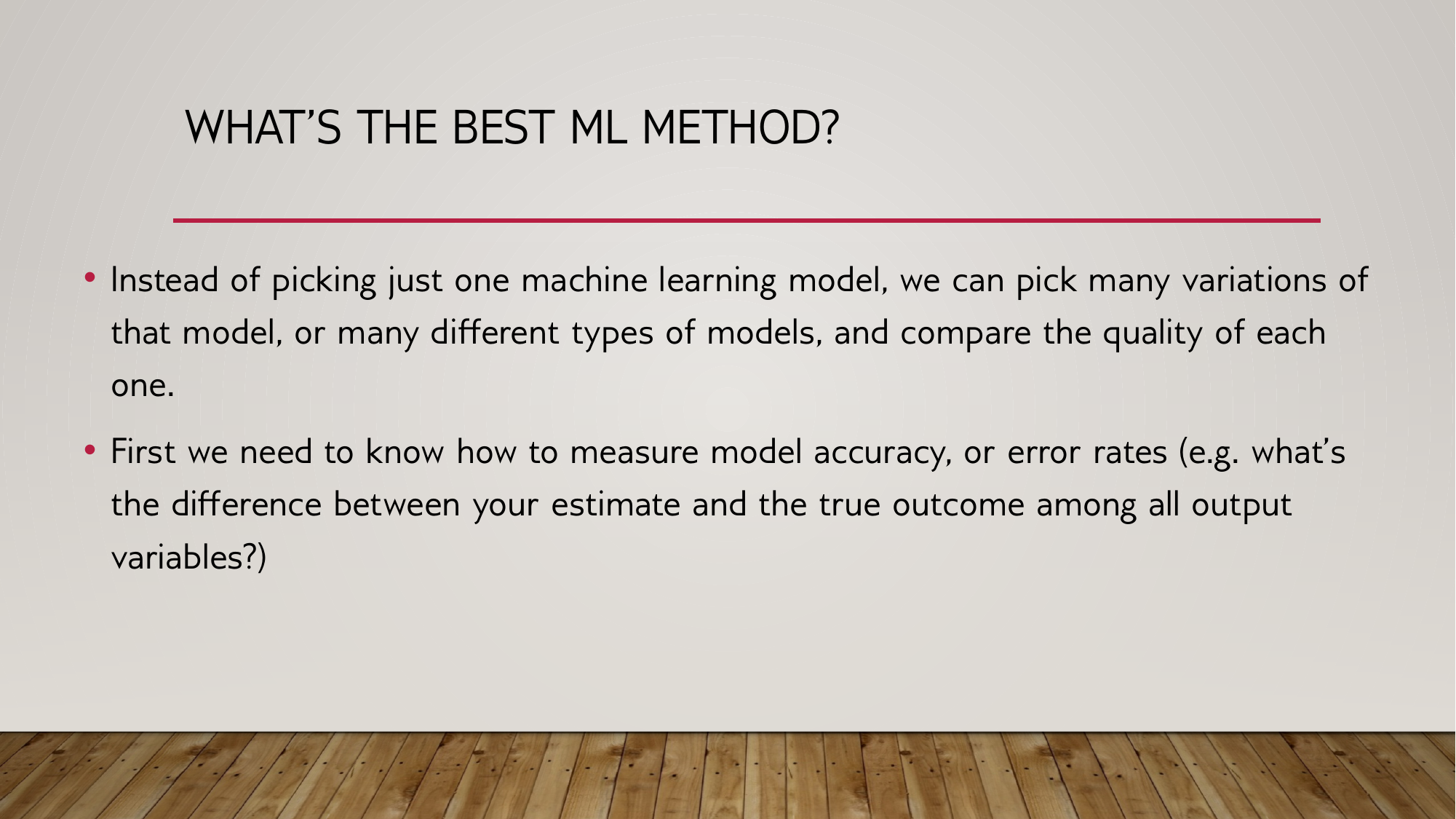

# What’s the best ML method?
Instead of picking just one machine learning model, we can pick many variations of that model, or many different types of models, and compare the quality of each one.
First we need to know how to measure model accuracy, or error rates (e.g. what’s the difference between your estimate and the true outcome among all output variables?)